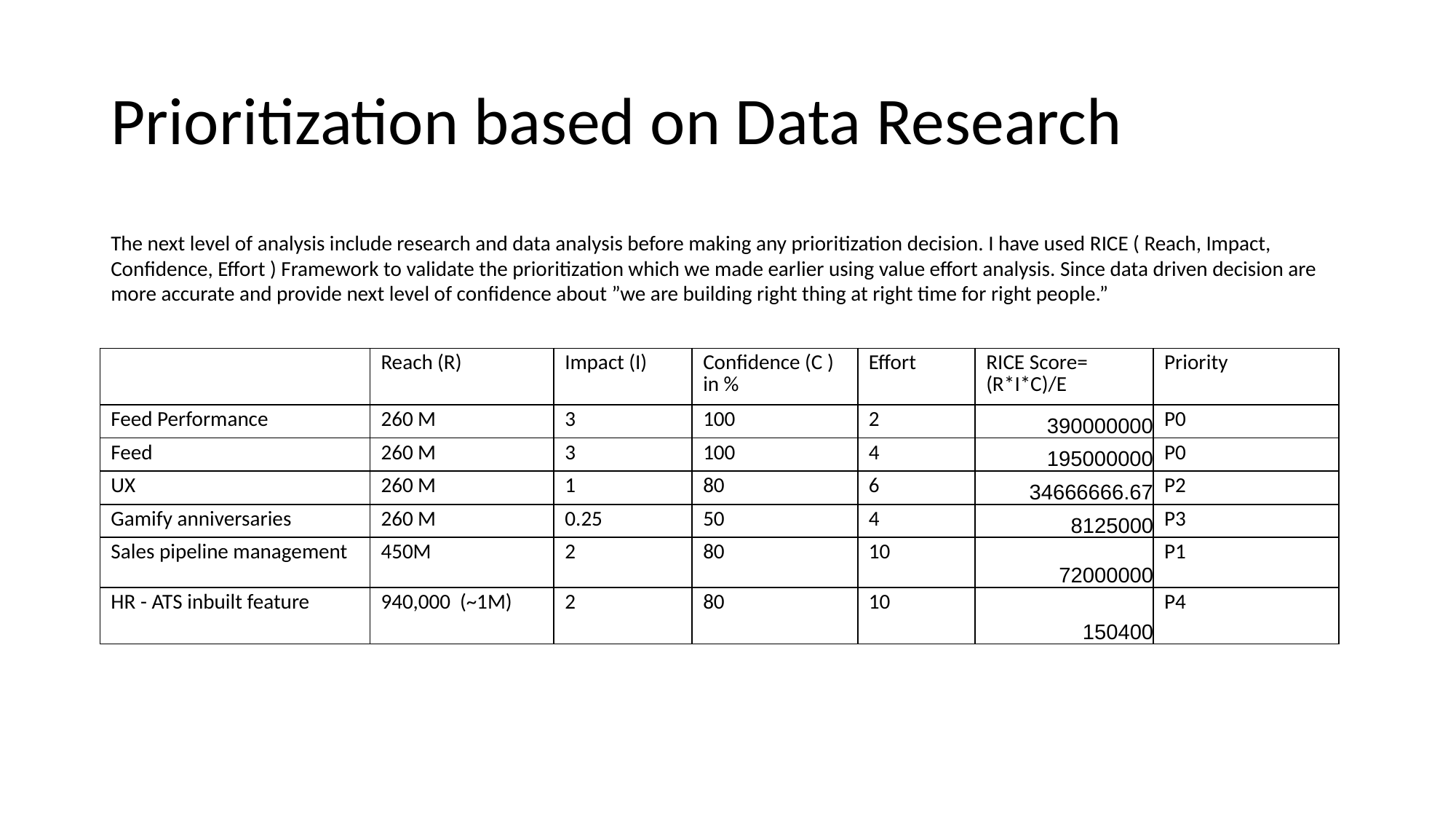

# Prioritization based on Data Research
The next level of analysis include research and data analysis before making any prioritization decision. I have used RICE ( Reach, Impact, Confidence, Effort ) Framework to validate the prioritization which we made earlier using value effort analysis. Since data driven decision are more accurate and provide next level of confidence about ”we are building right thing at right time for right people.”
|  | Reach (R) | Impact (I) | Confidence (C ) in % | Effort | RICE Score= (R\*I\*C)/E | Priority |
| --- | --- | --- | --- | --- | --- | --- |
| Feed Performance | 260 M | 3 | 100 | 2 | 390000000 | P0 |
| Feed | 260 M | 3 | 100 | 4 | 195000000 | P0 |
| UX | 260 M | 1 | 80 | 6 | 34666666.67 | P2 |
| Gamify anniversaries | 260 M | 0.25 | 50 | 4 | 8125000 | P3 |
| Sales pipeline management | 450M | 2 | 80 | 10 | 72000000 | P1 |
| HR - ATS inbuilt feature | 940,000 (~1M) | 2 | 80 | 10 | 150400 | P4 |